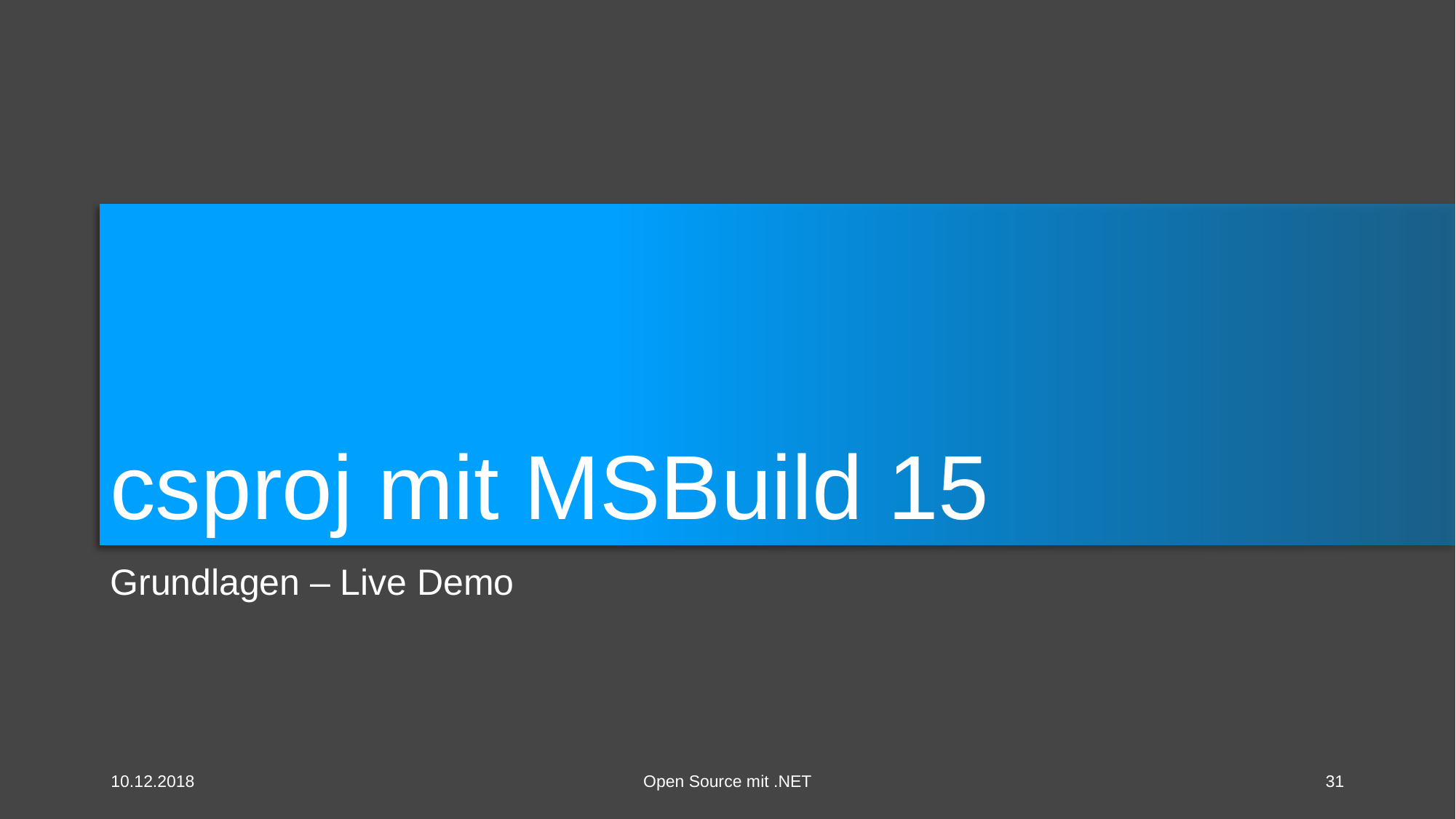

# csproj mit MSBuild 15
Grundlagen – Live Demo
10.12.2018
Open Source mit .NET
31